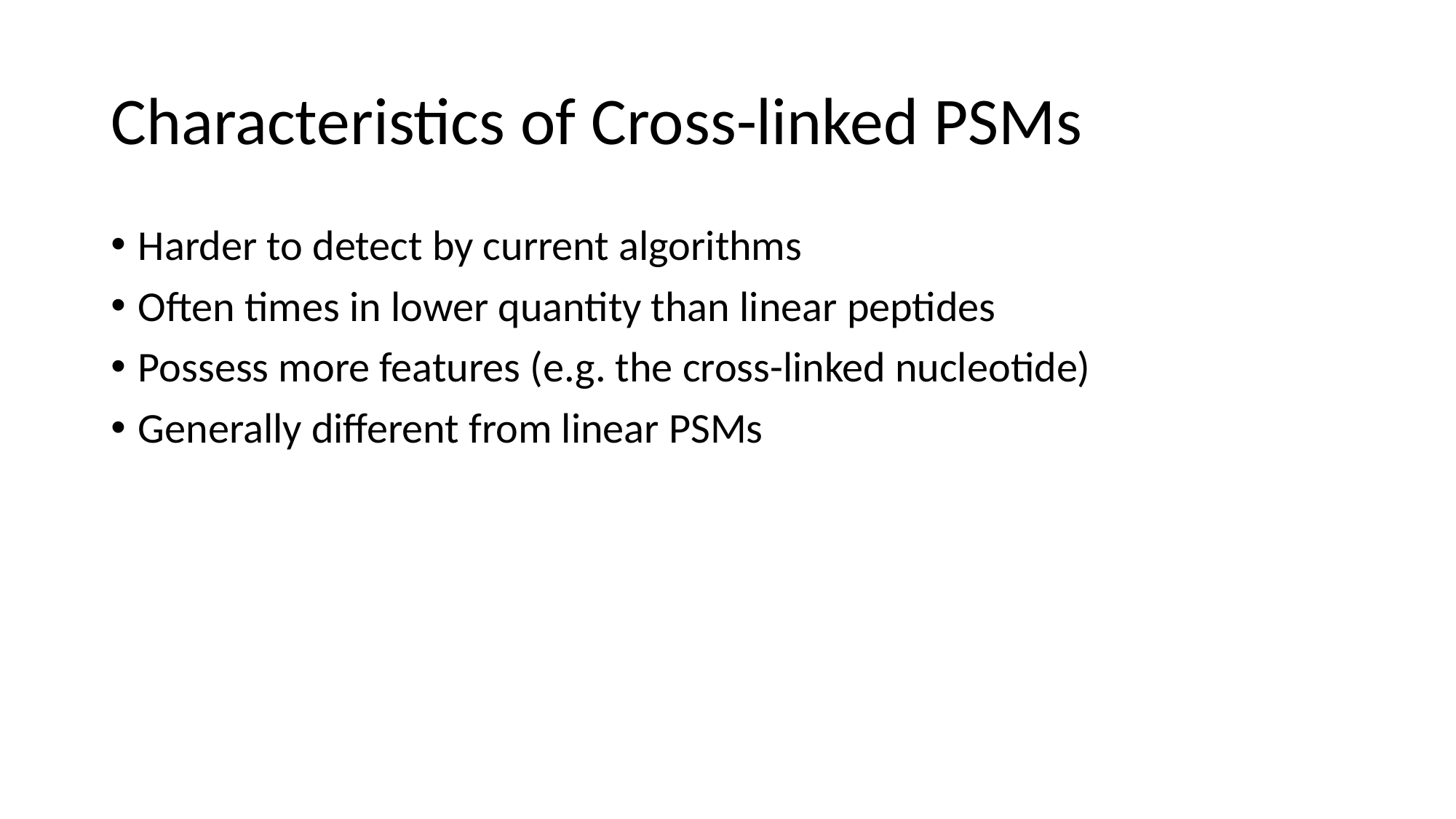

# Characteristics of Cross-linked PSMs
Harder to detect by current algorithms
Often times in lower quantity than linear peptides
Possess more features (e.g. the cross-linked nucleotide)
Generally different from linear PSMs